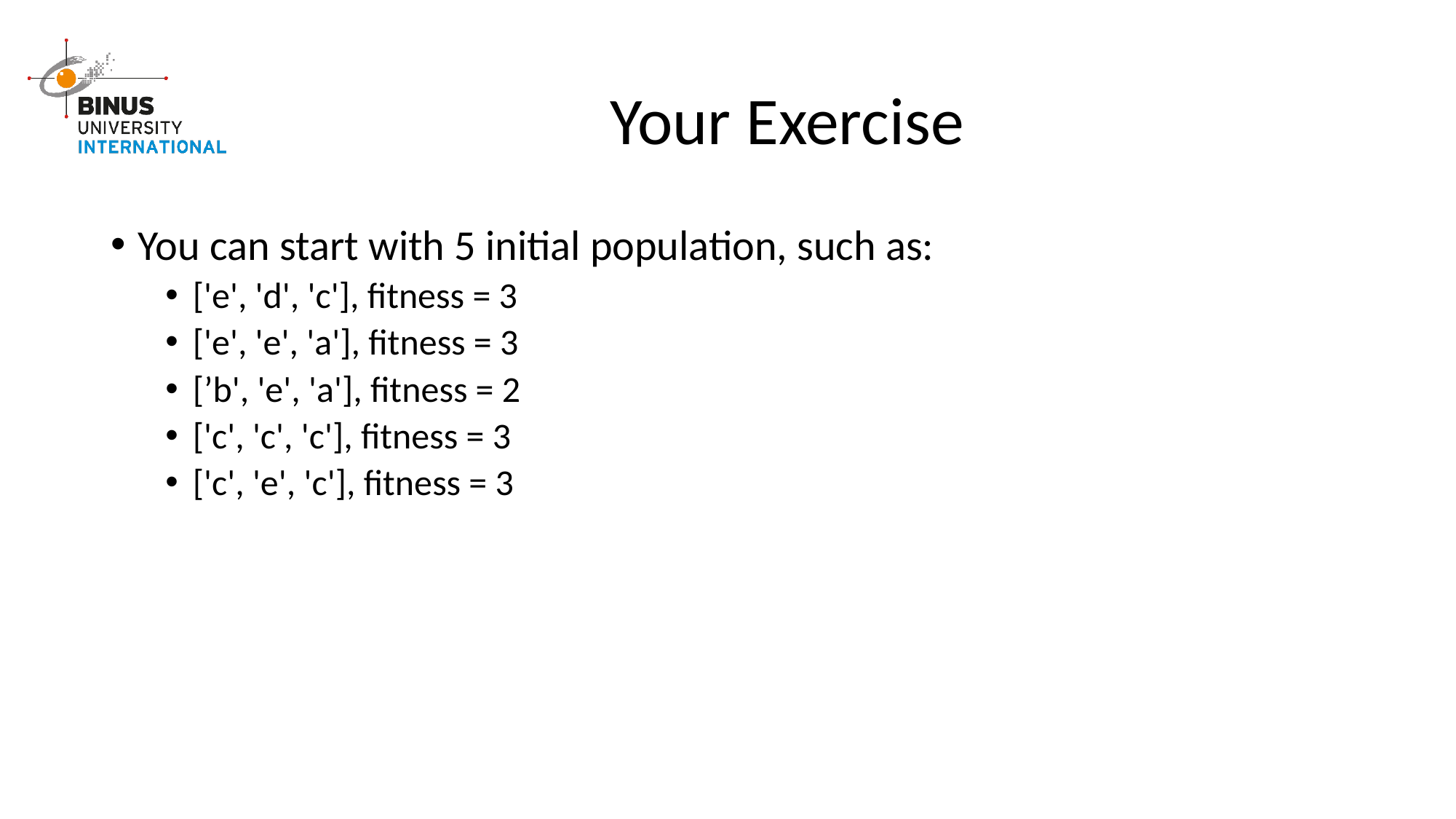

# Your Exercise
You can start with 5 initial population, such as:
['e', 'd', 'c'], fitness = 3
['e', 'e', 'a'], fitness = 3
[’b', 'e', 'a'], fitness = 2
['c', 'c', 'c'], fitness = 3
['c', 'e', 'c'], fitness = 3